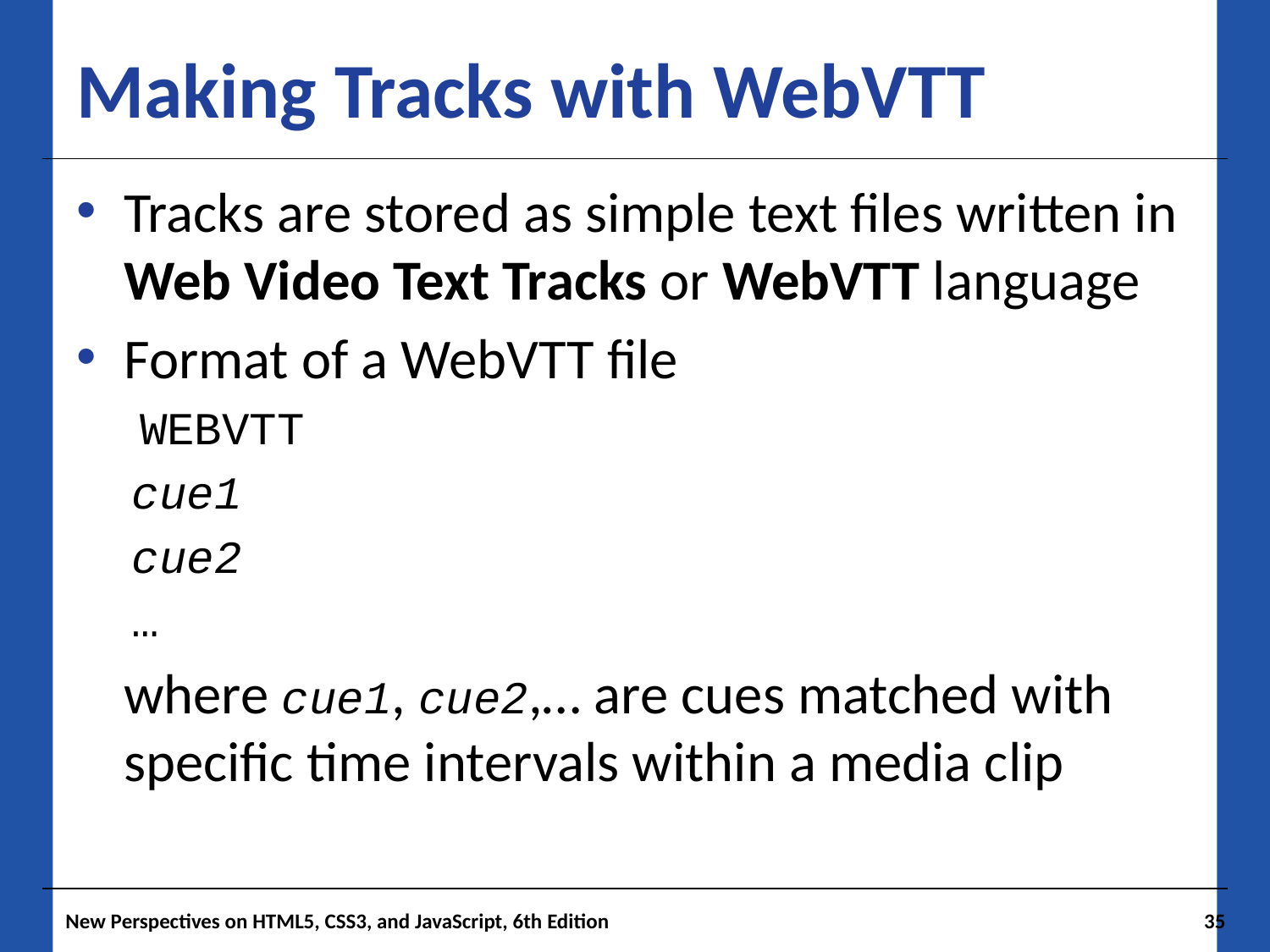

# Making Tracks with WebVTT
Tracks are stored as simple text files written in Web Video Text Tracks or WebVTT language
Format of a WebVTT file
WEBVTT
cue1
cue2
…
where cue1, cue2,… are cues matched with specific time intervals within a media clip

New Perspectives on HTML5, CSS3, and JavaScript, 6th Edition
35